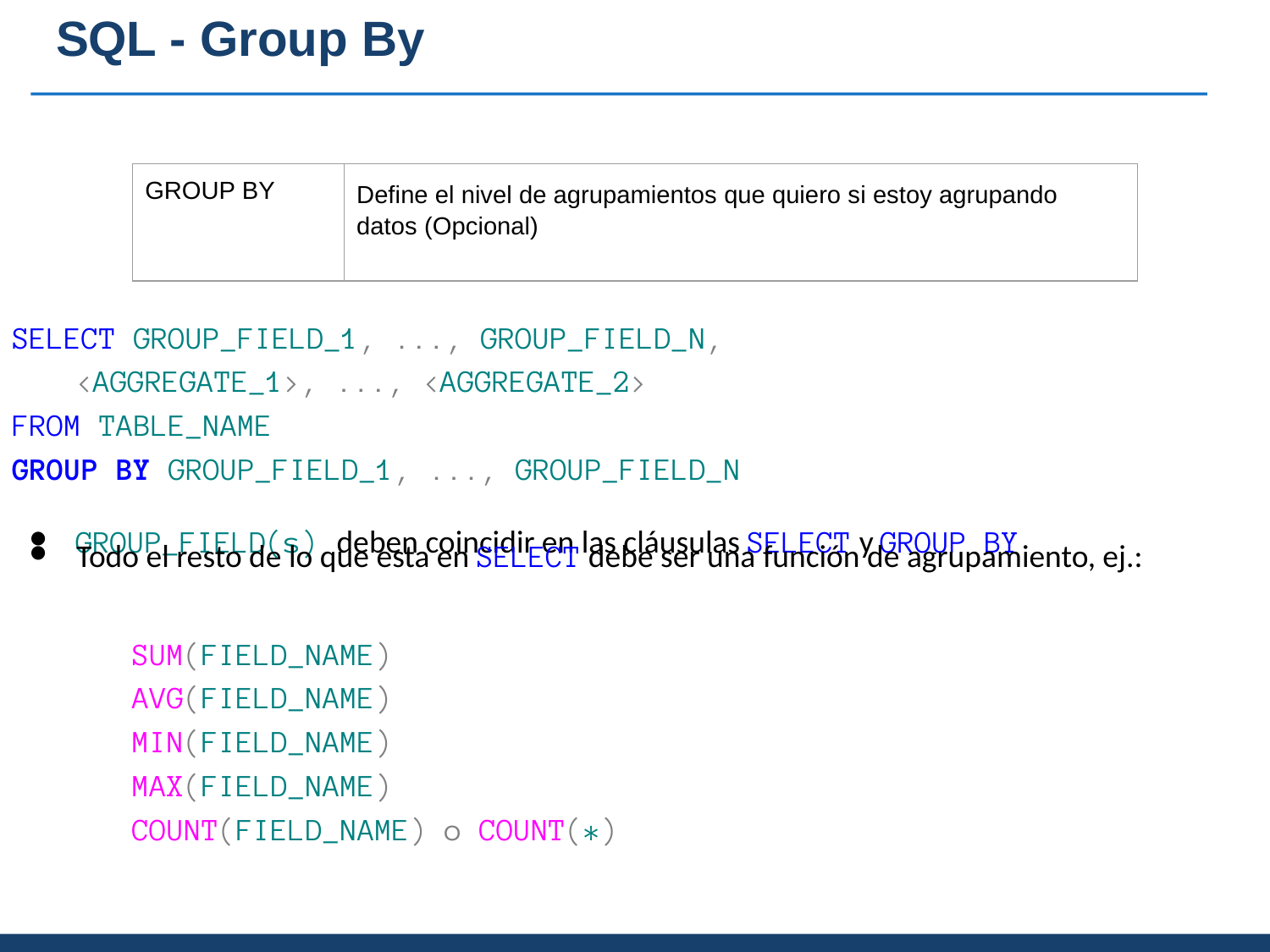

# SQL - Group By
| GROUP BY | Define el nivel de agrupamientos que quiero si estoy agrupando datos (Opcional) |
| --- | --- |
SELECT GROUP_FIELD_1, ..., GROUP_FIELD_N,
<AGGREGATE_1>, ..., <AGGREGATE_2>
FROM TABLE_NAME
GROUP BY GROUP_FIELD_1, ..., GROUP_FIELD_N
GROUP_FIELD(s) deben coincidir en las cláusulas SELECT y GROUP BY
Todo el resto de lo que esta en SELECT debe ser una función de agrupamiento, ej.:
SUM(FIELD_NAME)
AVG(FIELD_NAME)
MIN(FIELD_NAME)
MAX(FIELD_NAME)
COUNT(FIELD_NAME) o COUNT(*)